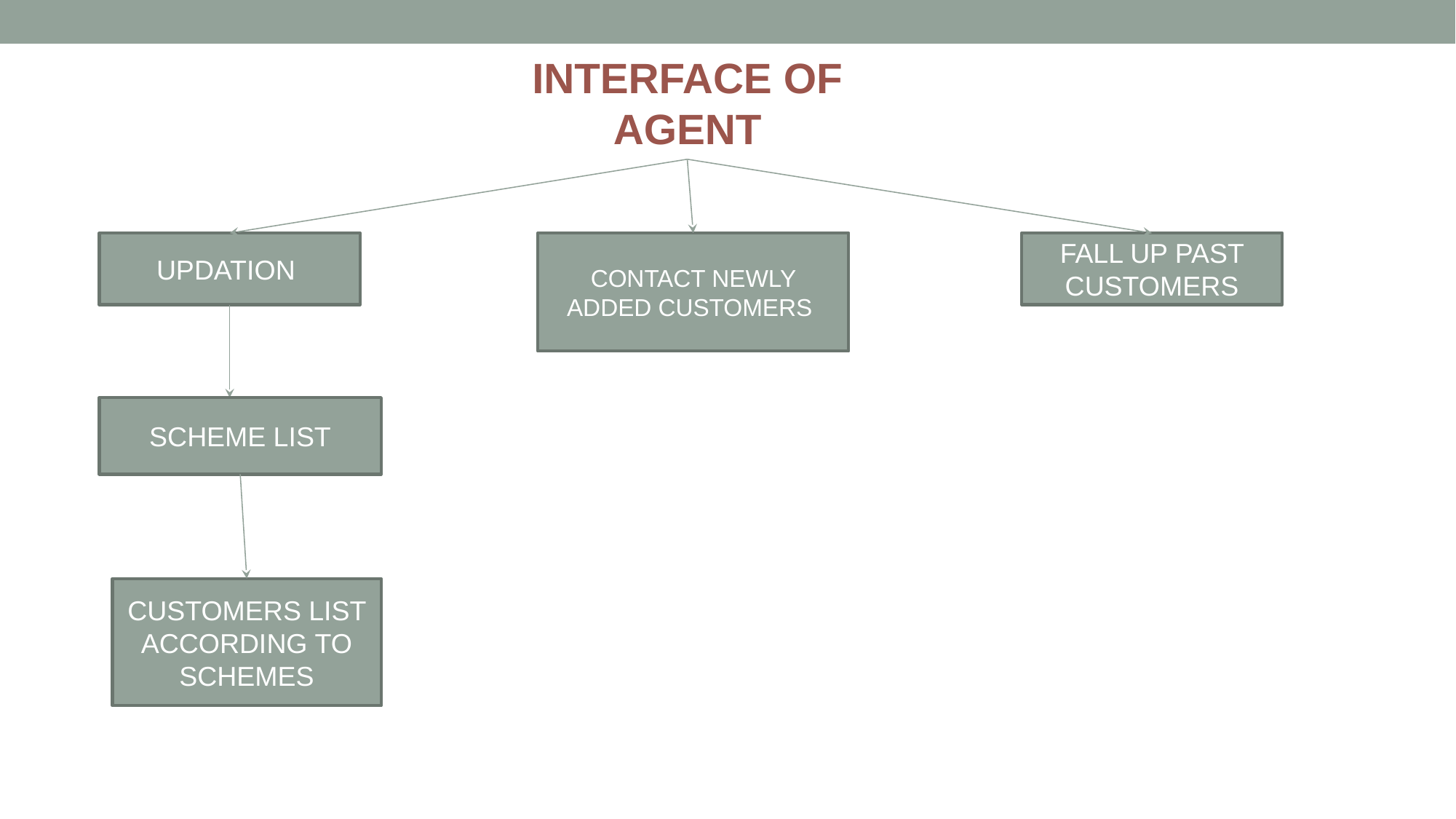

INTERFACE OF AGENT
UPDATION
CONTACT NEWLY ADDED CUSTOMERS
FALL UP PAST CUSTOMERS
SCHEME LIST
CUSTOMERS LIST ACCORDING TO SCHEMES